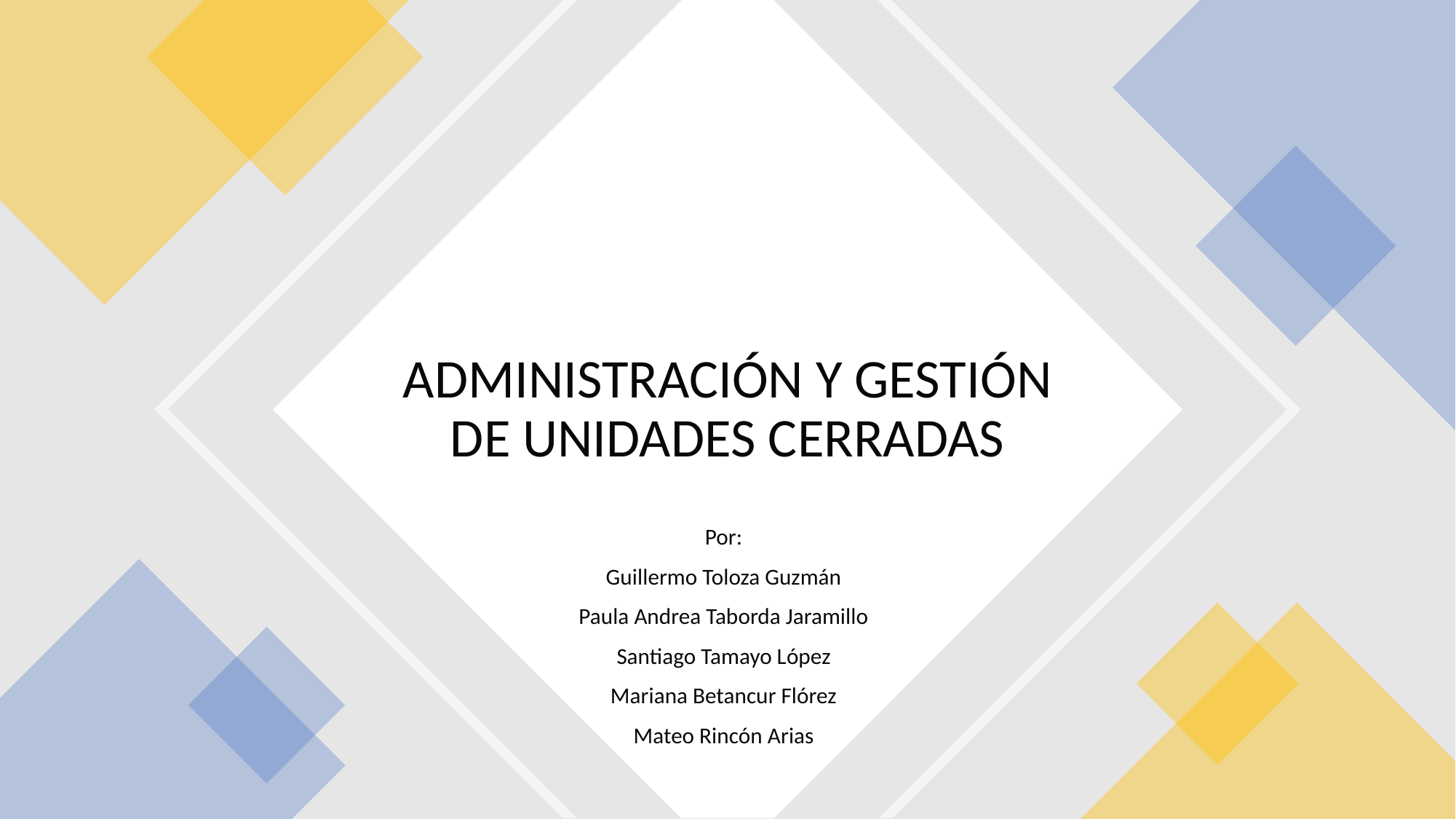

# ADMINISTRACIÓN Y GESTIÓN DE UNIDADES CERRADAS
Por:
Guillermo Toloza Guzmán
Paula Andrea Taborda Jaramillo
Santiago Tamayo López
Mariana Betancur Flórez
Mateo Rincón Arias